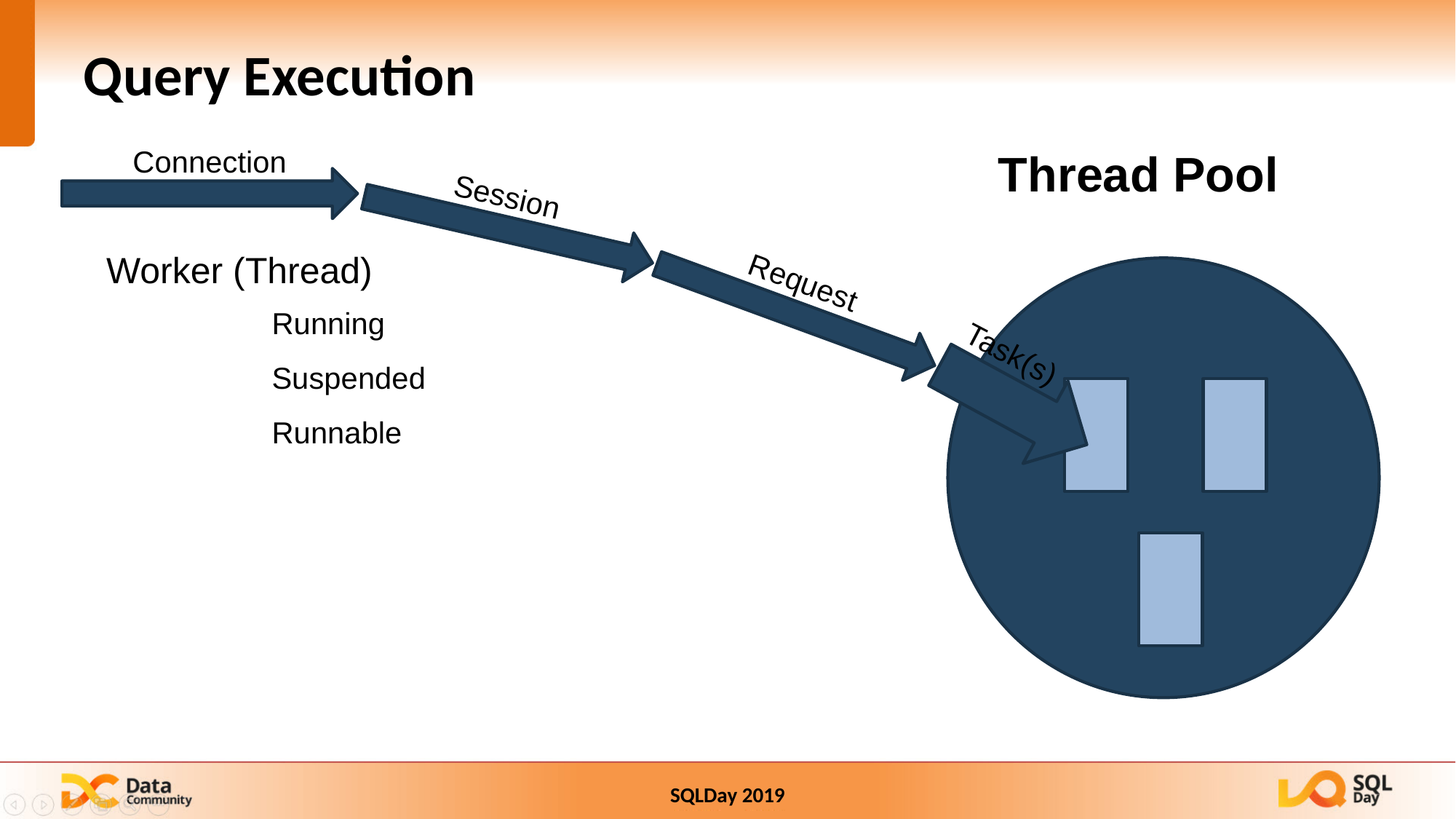

# Query Execution
Connection
Thread Pool

Session

Worker (Thread)

Request
Running
Suspended
Runnable

Task(s)